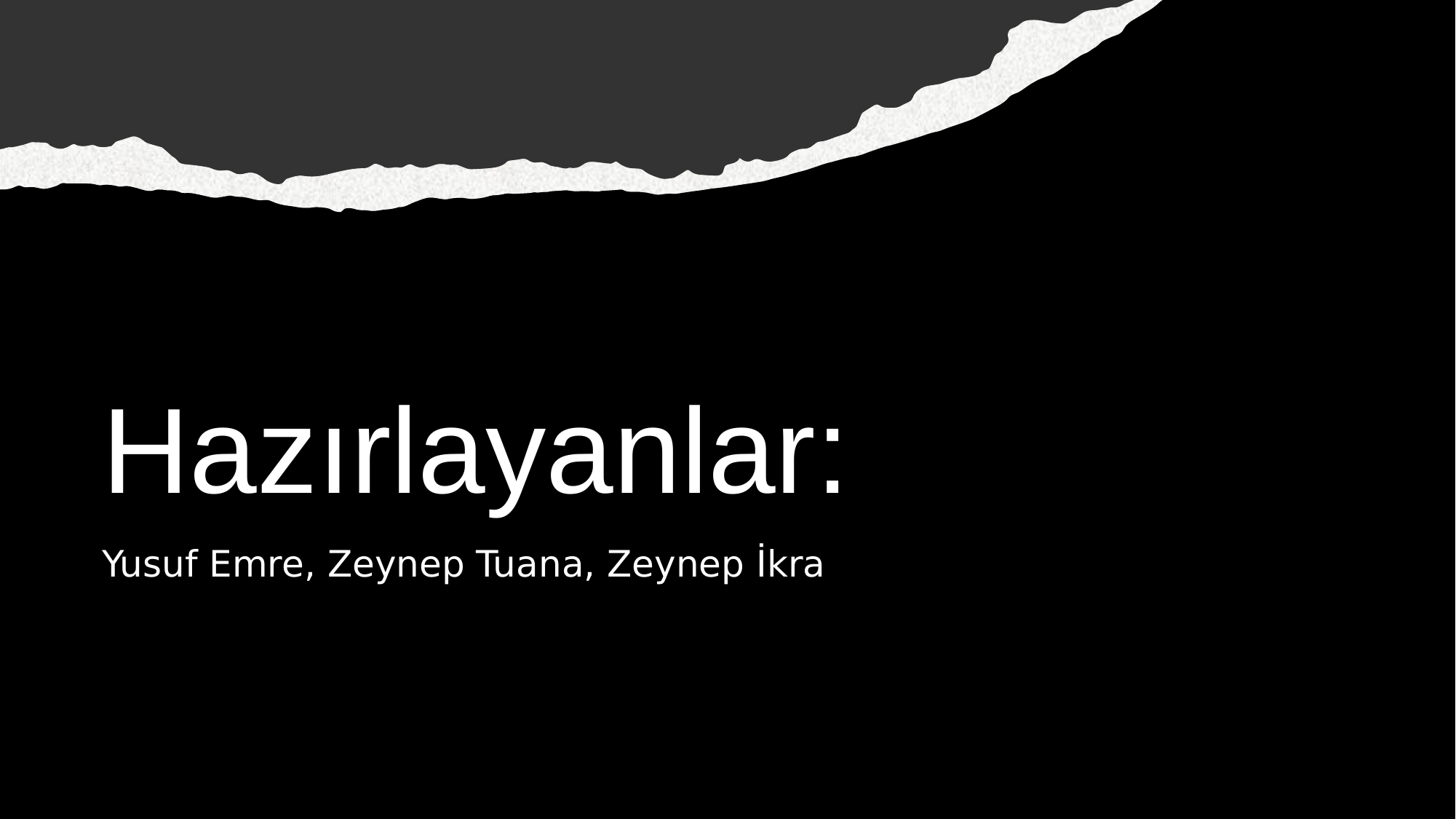

# Hazırlayanlar:
Yusuf Emre, Zeynep Tuana, Zeynep İkra